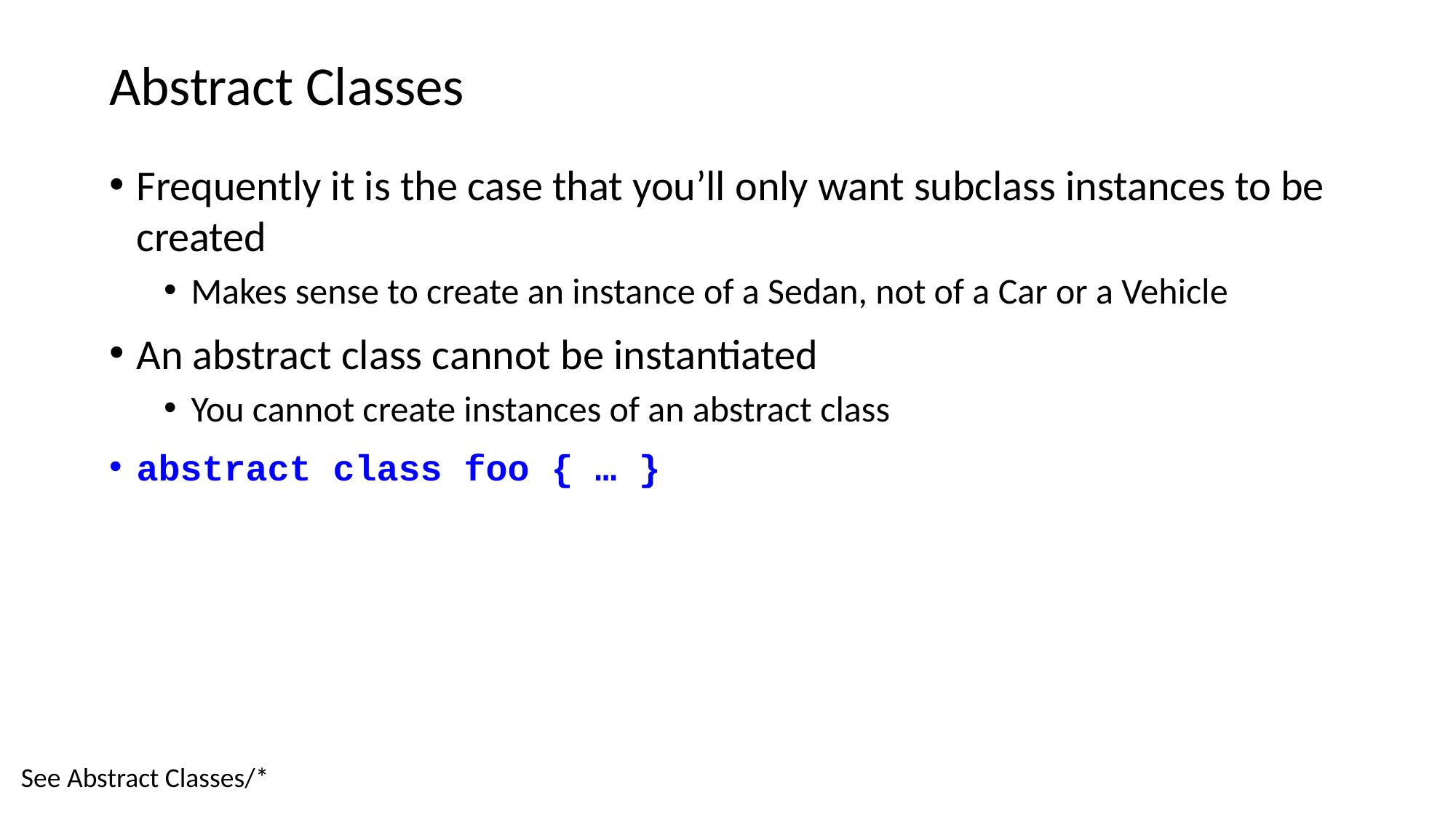

# Abstract Classes
Frequently it is the case that you’ll only want subclass instances to be created
Makes sense to create an instance of a Sedan, not of a Car or a Vehicle
An abstract class cannot be instantiated
You cannot create instances of an abstract class
abstract class foo { … }

See Abstract Classes/*